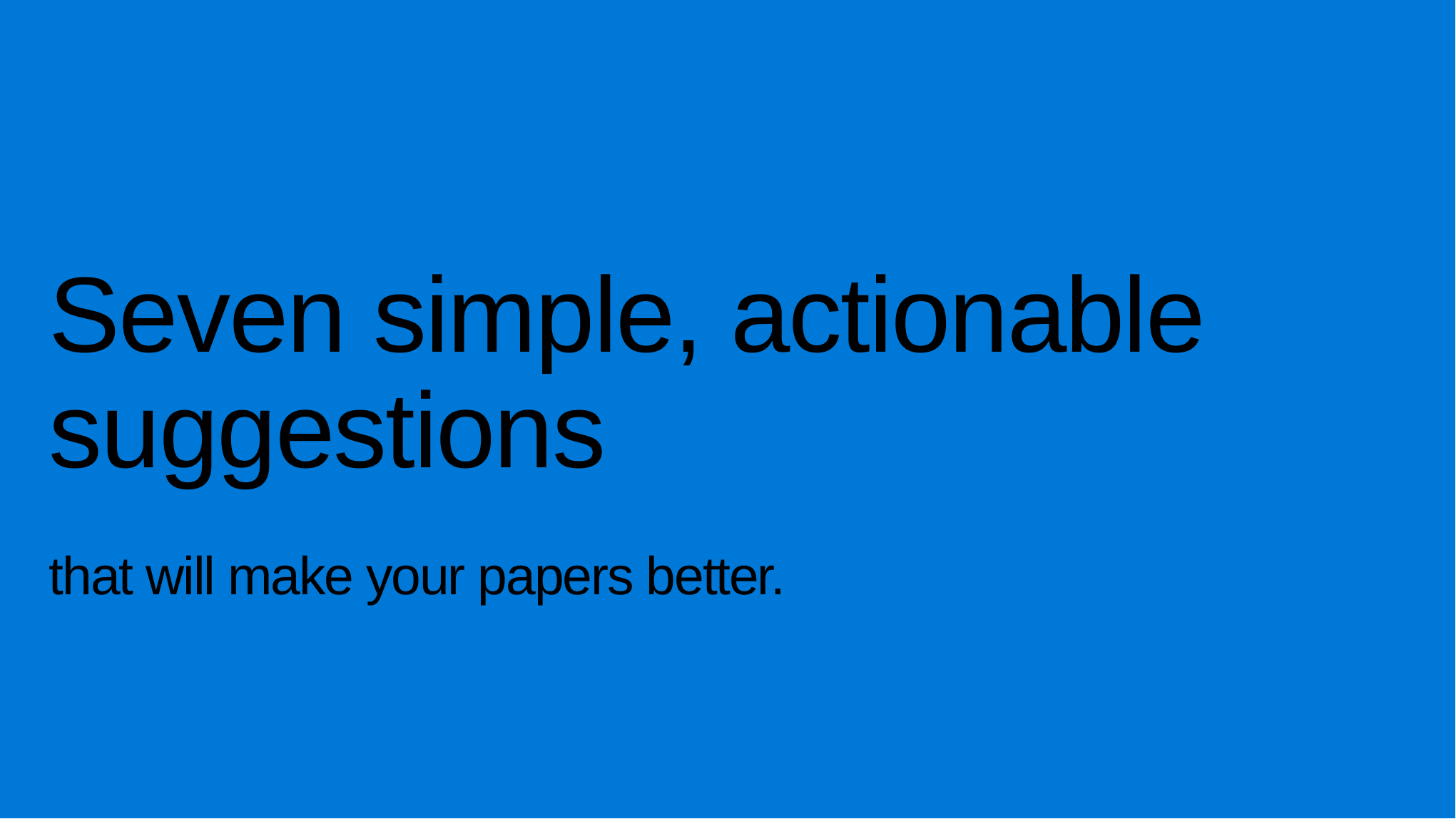

# Seven simple, actionable suggestions that will make your papers better.